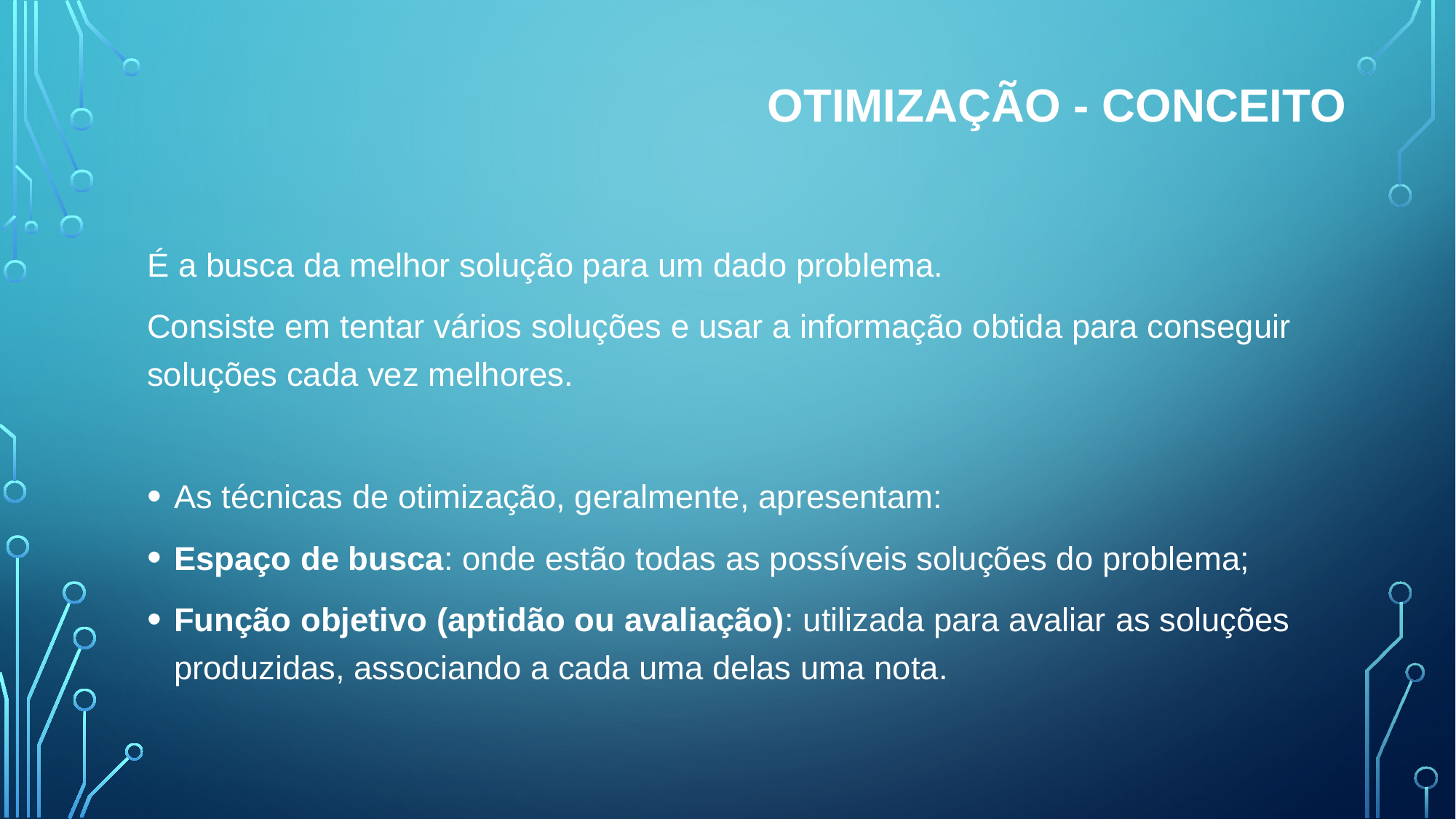

# Otimização - Conceito

É a busca da melhor solução para um dado problema.
Consiste em tentar vários soluções e usar a informação obtida para conseguir soluções cada vez melhores.

As técnicas de otimização, geralmente, apresentam:
Espaço de busca: onde estão todas as possíveis soluções do problema;
Função objetivo (aptidão ou avaliação): utilizada para avaliar as soluções produzidas, associando a cada uma delas uma nota.